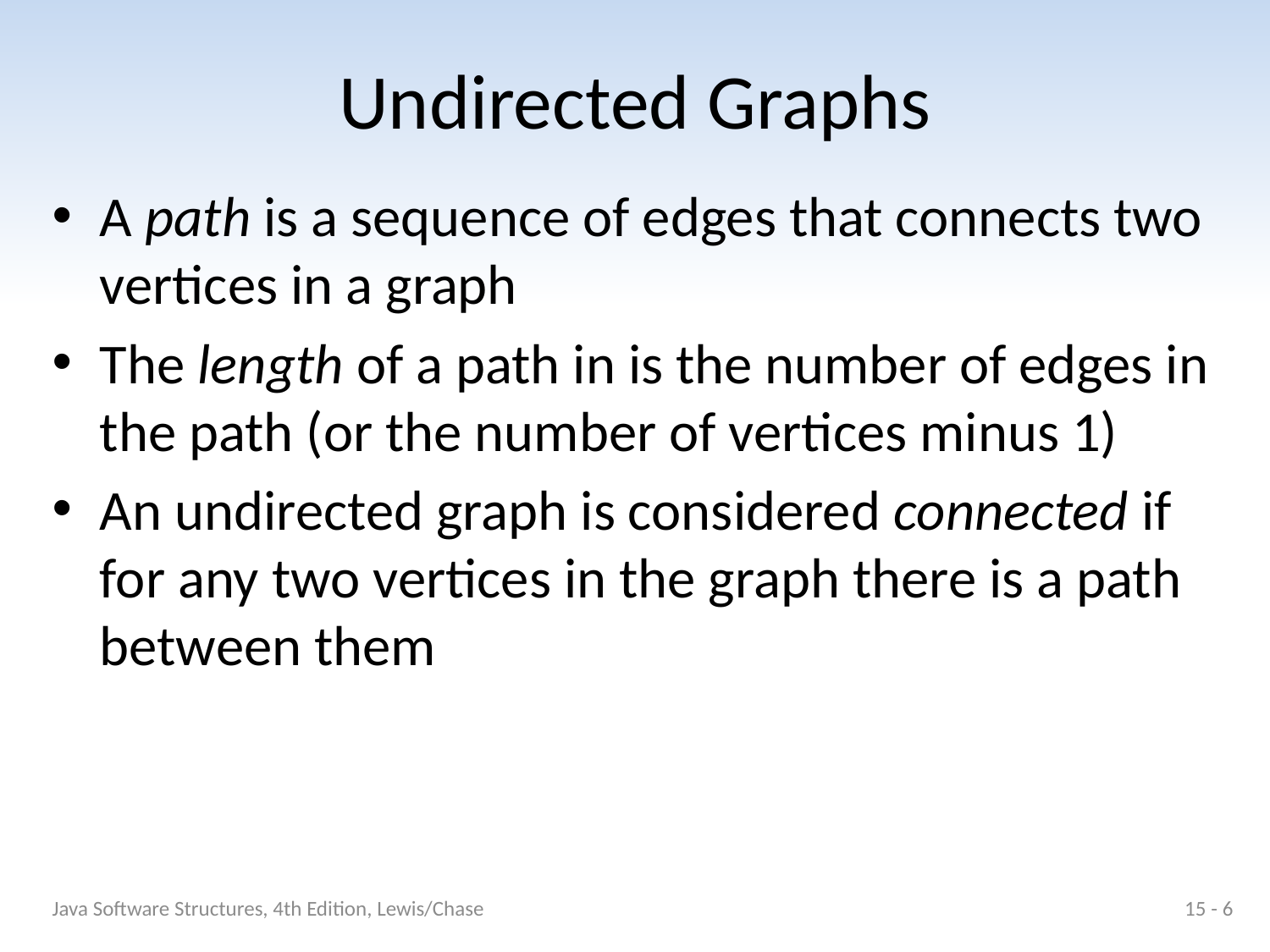

# Undirected Graphs
A path is a sequence of edges that connects two vertices in a graph
The length of a path in is the number of edges in the path (or the number of vertices minus 1)
An undirected graph is considered connected if for any two vertices in the graph there is a path between them
Java Software Structures, 4th Edition, Lewis/Chase
15 - 6